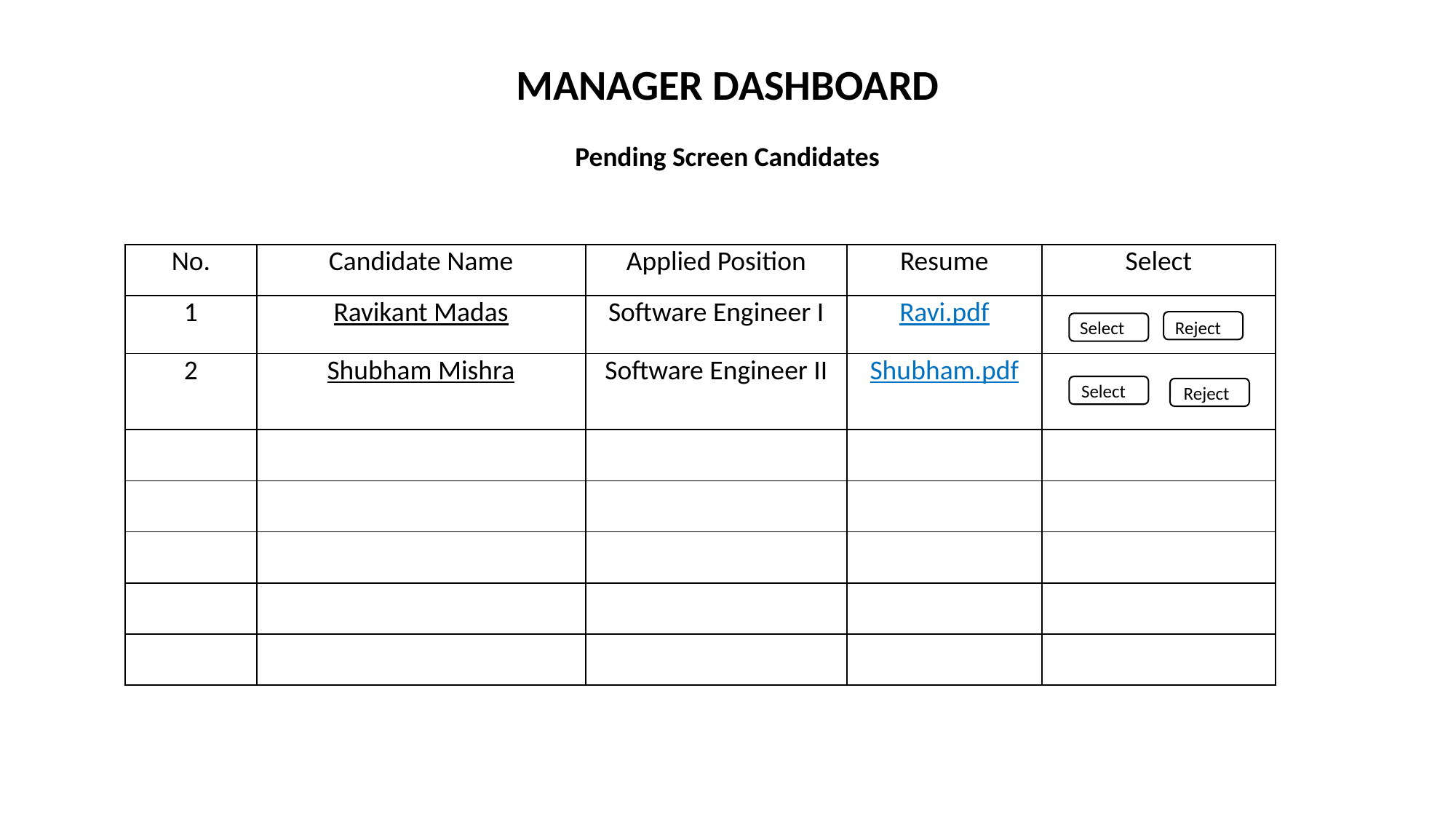

MANAGER DASHBOARD
Pending Screen Candidates
| No. | Candidate Name | Applied Position | Resume | Select |
| --- | --- | --- | --- | --- |
| 1 | Ravikant Madas | Software Engineer I | Ravi.pdf |  |
| 2 | Shubham Mishra | Software Engineer II | Shubham.pdf |  |
|  |  |  |  |  |
|  |  |  |  |  |
|  |  |  |  |  |
|  |  |  |  |  |
|  |  |  |  |  |
Select
Reject

Select
Reject